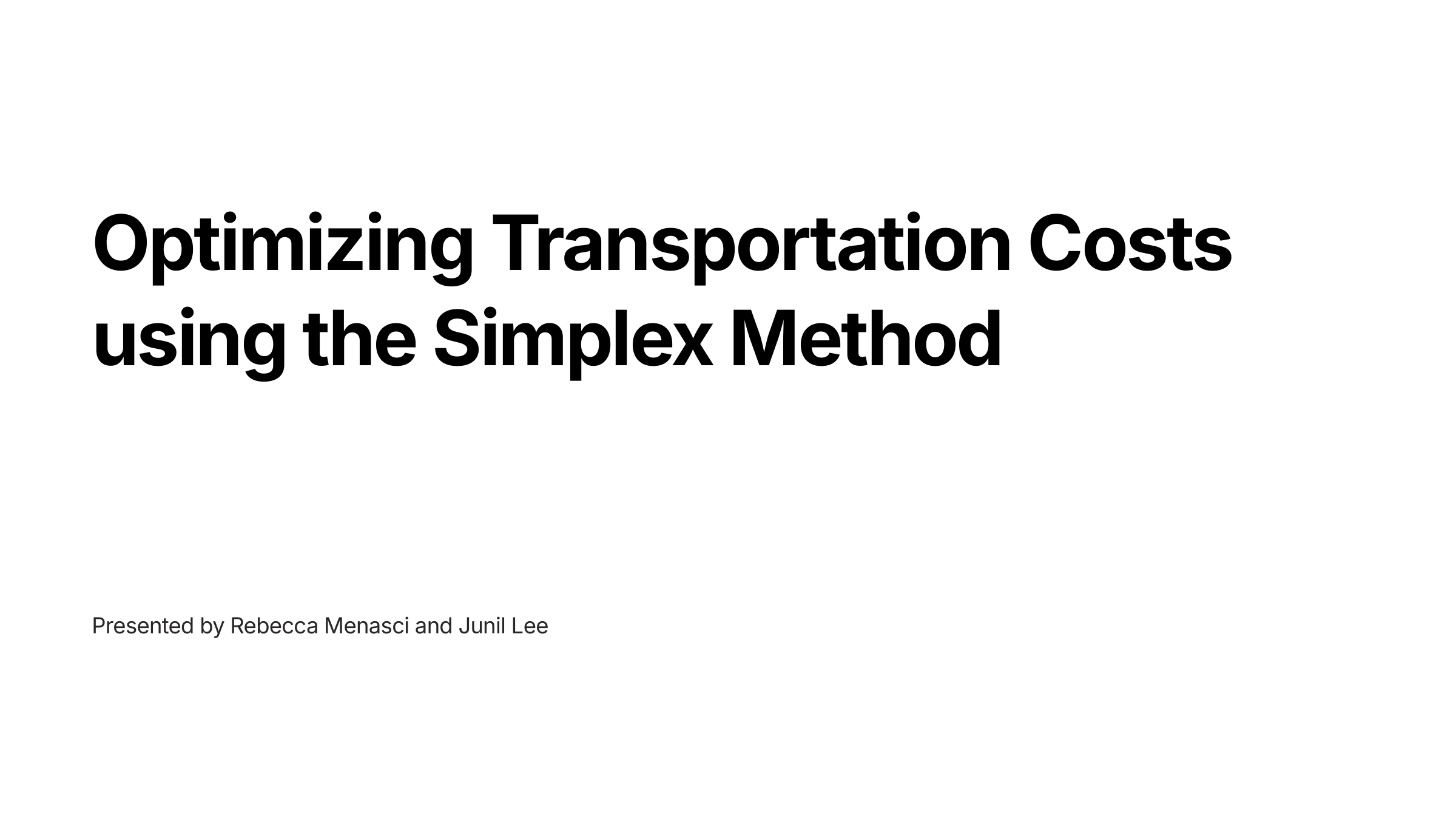

Optimizing Transportation Costs using the Simplex Method
Presented by Rebecca Menasci and Junil Lee